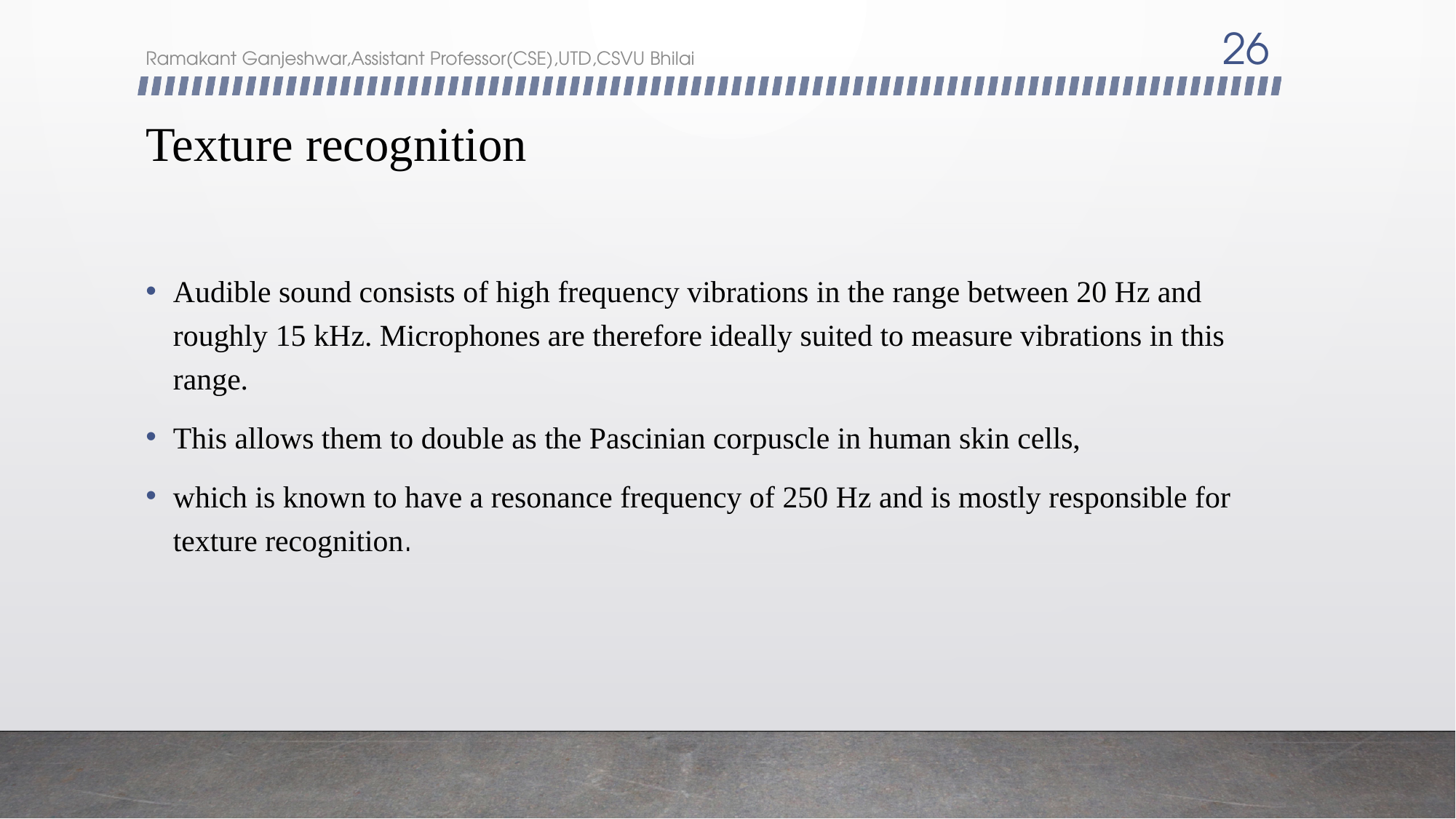

26
Ramakant Ganjeshwar,Assistant Professor(CSE),UTD,CSVU Bhilai
# Texture recognition
Audible sound consists of high frequency vibrations in the range between 20 Hz and roughly 15 kHz. Microphones are therefore ideally suited to measure vibrations in this range.
This allows them to double as the Pascinian corpuscle in human skin cells,
which is known to have a resonance frequency of 250 Hz and is mostly responsible for texture recognition.